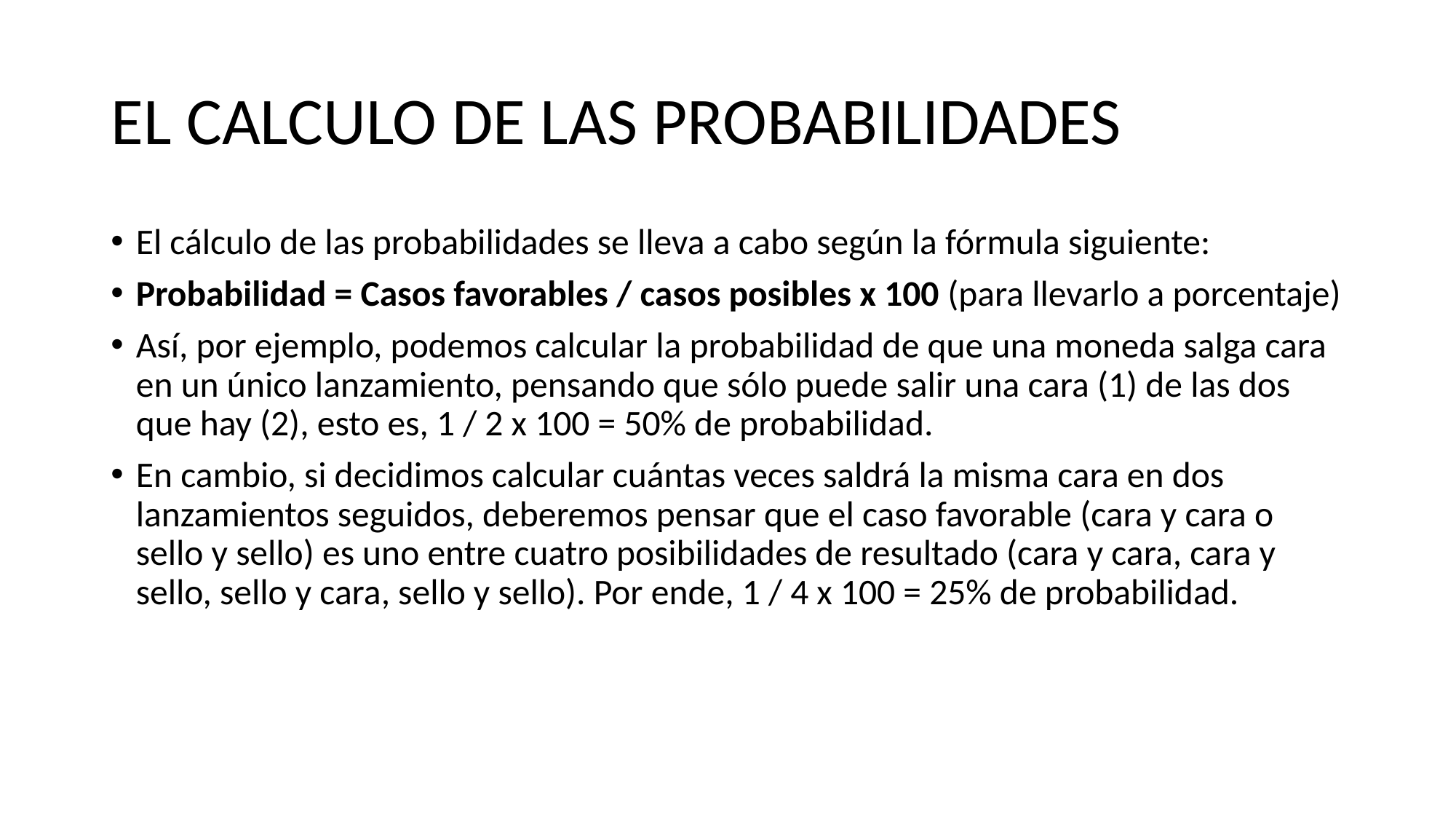

# EL CALCULO DE LAS PROBABILIDADES
El cálculo de las probabilidades se lleva a cabo según la fórmula siguiente:
Probabilidad = Casos favorables / casos posibles x 100 (para llevarlo a porcentaje)
Así, por ejemplo, podemos calcular la probabilidad de que una moneda salga cara en un único lanzamiento, pensando que sólo puede salir una cara (1) de las dos que hay (2), esto es, 1 / 2 x 100 = 50% de probabilidad.
En cambio, si decidimos calcular cuántas veces saldrá la misma cara en dos lanzamientos seguidos, deberemos pensar que el caso favorable (cara y cara o sello y sello) es uno entre cuatro posibilidades de resultado (cara y cara, cara y sello, sello y cara, sello y sello). Por ende, 1 / 4 x 100 = 25% de probabilidad.